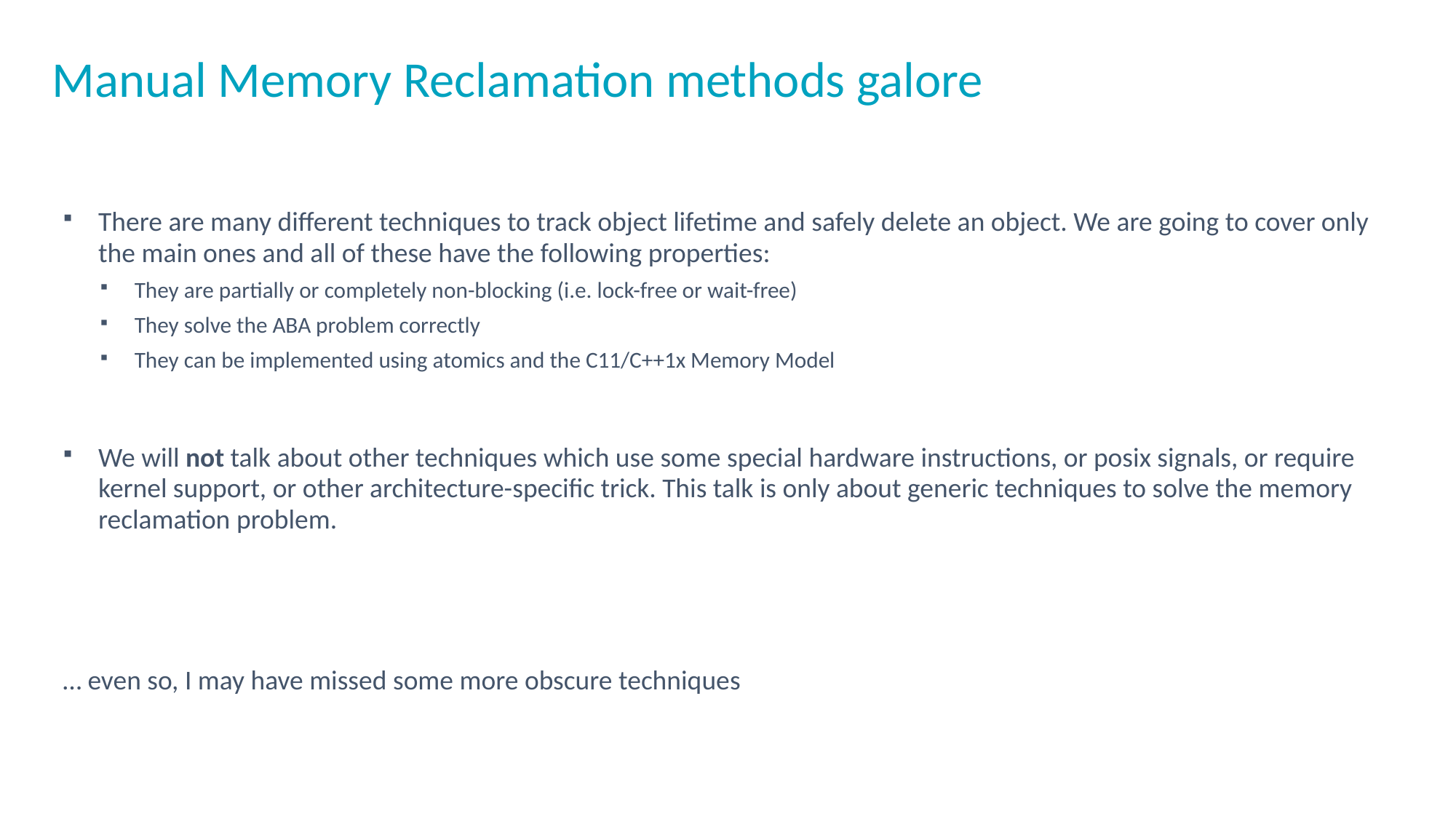

# Manual Memory Reclamation methods galore
There are many different techniques to track object lifetime and safely delete an object. We are going to cover only the main ones and all of these have the following properties:
They are partially or completely non-blocking (i.e. lock-free or wait-free)
They solve the ABA problem correctly
They can be implemented using atomics and the C11/C++1x Memory Model

We will not talk about other techniques which use some special hardware instructions, or posix signals, or require kernel support, or other architecture-specific trick. This talk is only about generic techniques to solve the memory reclamation problem.

… even so, I may have missed some more obscure techniques